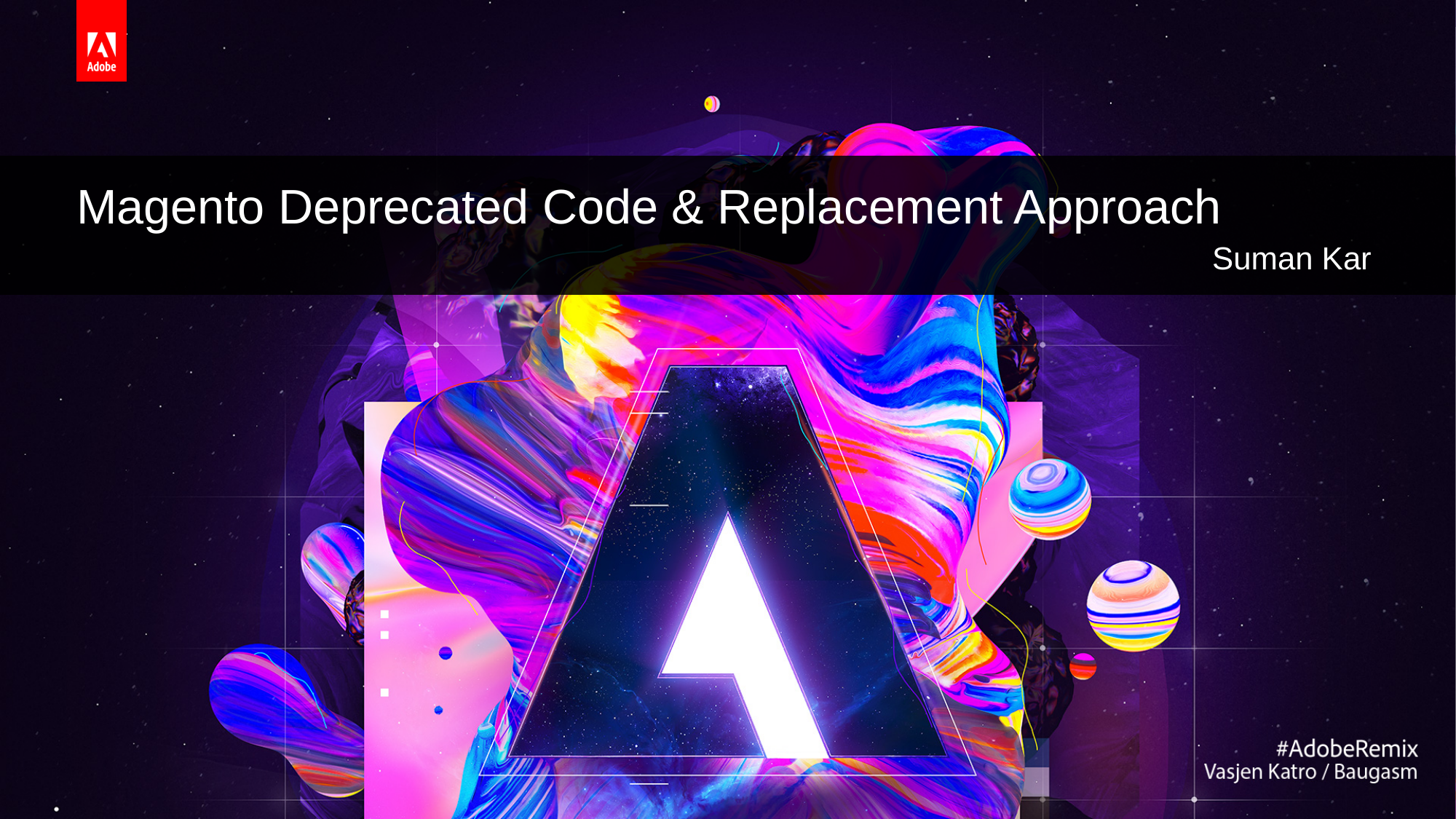

# Magento Deprecated Code & Replacement Approach
Suman Kar